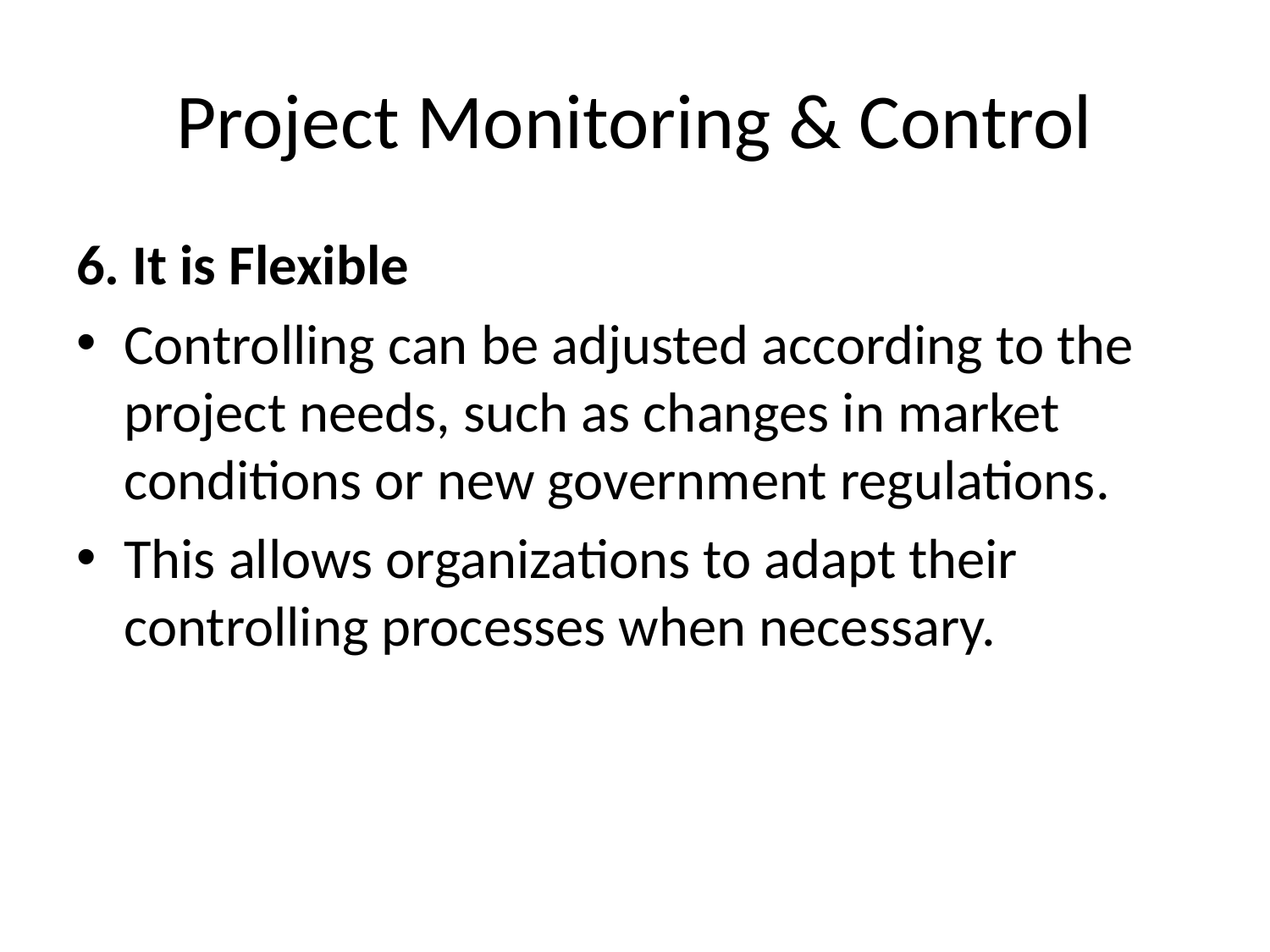

# Project Monitoring & Control
6. It is Flexible
Controlling can be adjusted according to the project needs, such as changes in market conditions or new government regulations.
This allows organizations to adapt their controlling processes when necessary.